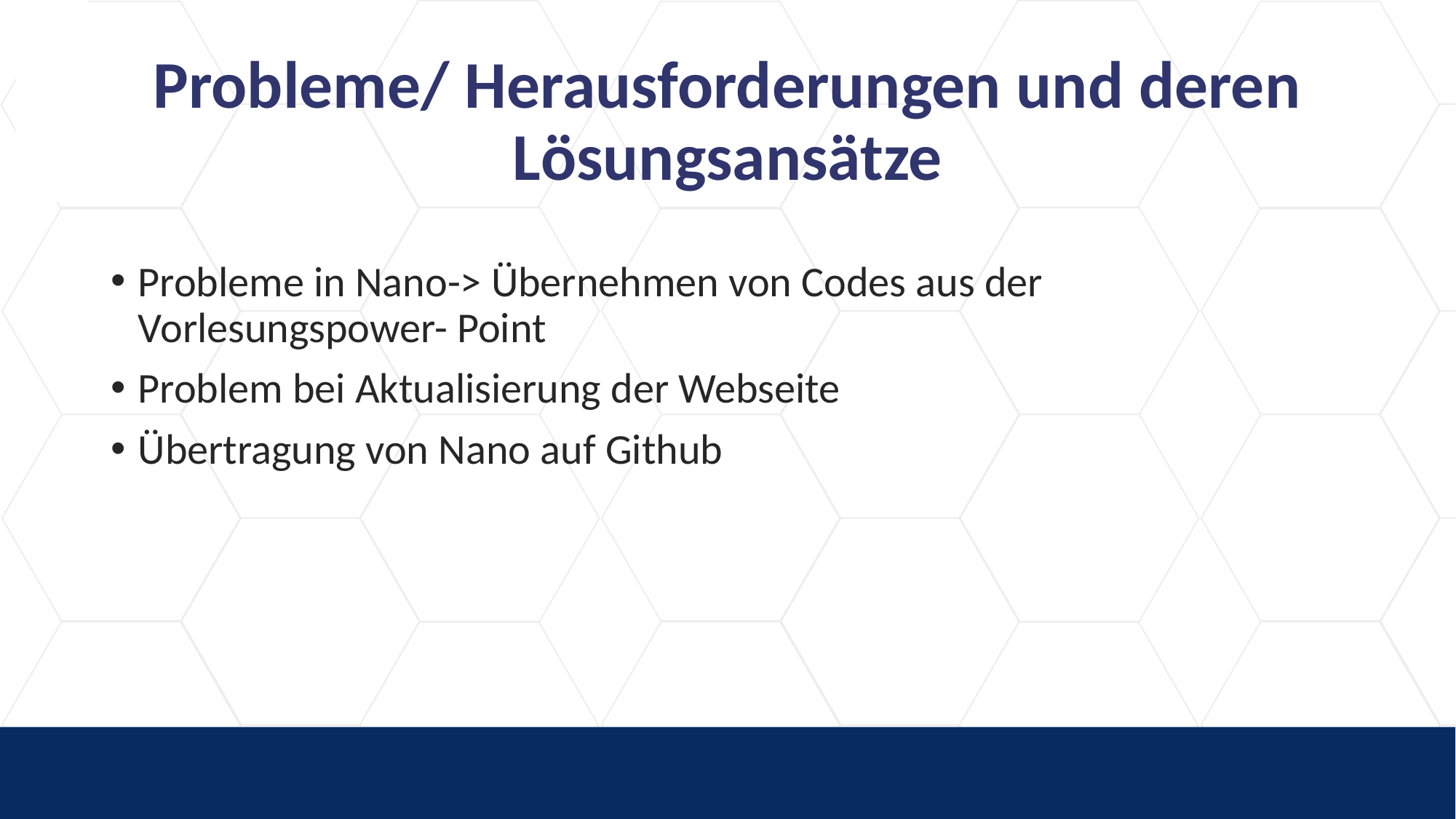

# Probleme/ Herausforderungen und deren Lösungsansätze
Probleme in Nano-> Übernehmen von Codes aus der Vorlesungspower- Point
Problem bei Aktualisierung der Webseite
Übertragung von Nano auf Github